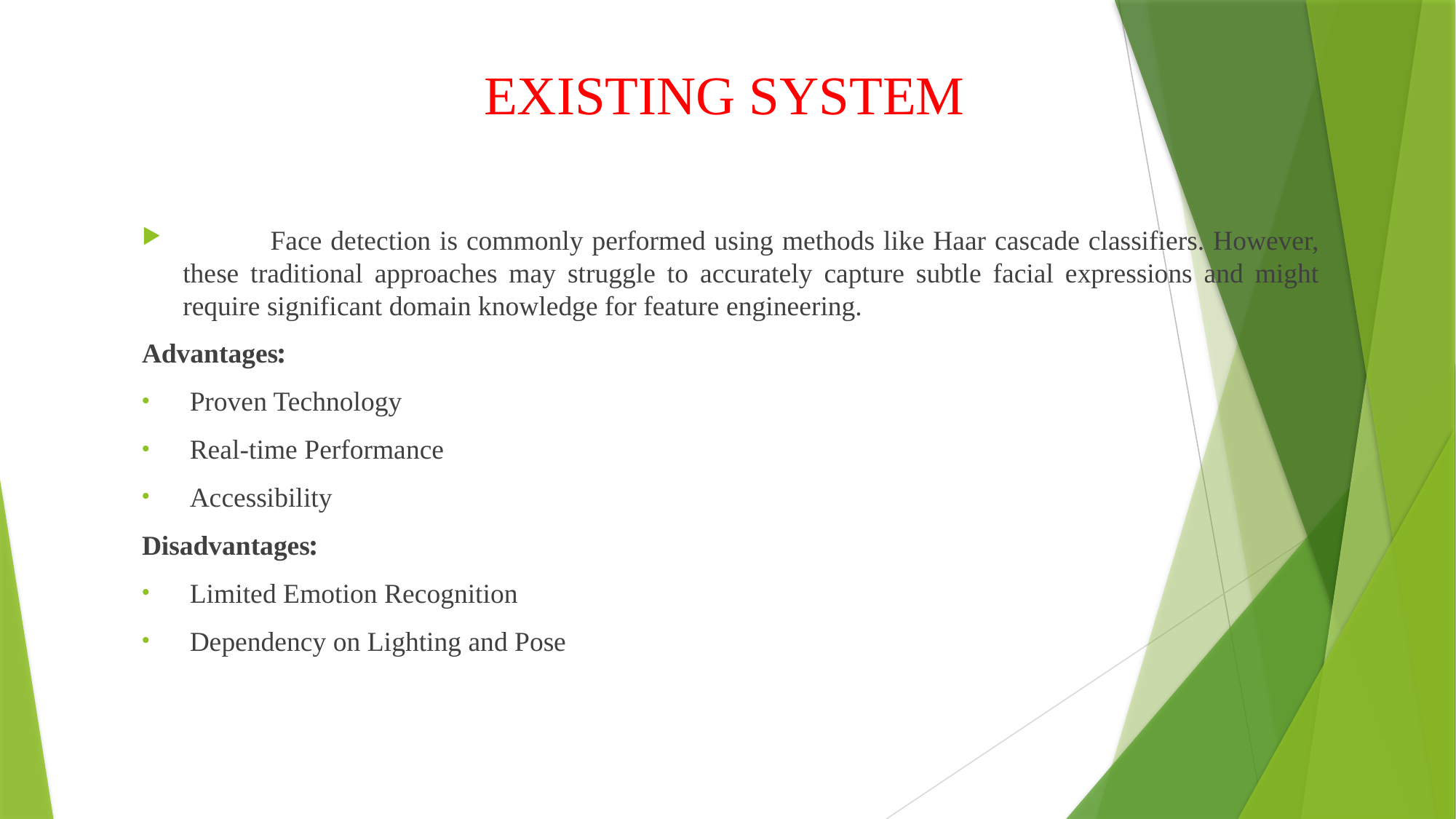

# EXISTING SYSTEM
          Face detection is commonly performed using methods like Haar cascade classifiers. However, these traditional approaches may struggle to accurately capture subtle facial expressions and might require significant domain knowledge for feature engineering.
Advantages:
 Proven Technology
 Real-time Performance
 Accessibility
Disadvantages:
 Limited Emotion Recognition
 Dependency on Lighting and Pose